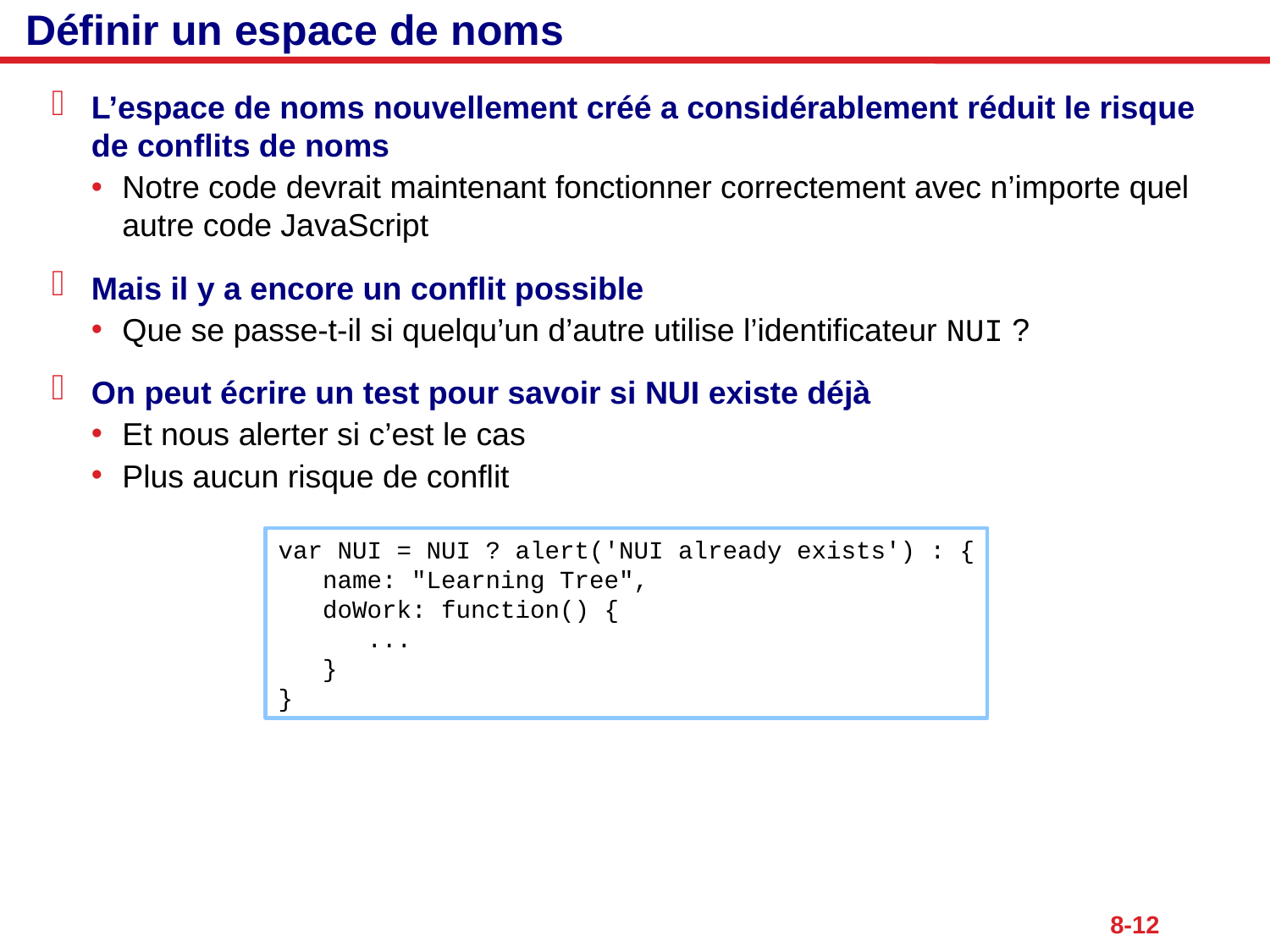

# Définir un espace de noms
L’espace de noms nouvellement créé a considérablement réduit le risque de conflits de noms
Notre code devrait maintenant fonctionner correctement avec n’importe quel autre code JavaScript
Mais il y a encore un conflit possible
Que se passe-t-il si quelqu’un d’autre utilise l’identificateur NUI ?
On peut écrire un test pour savoir si NUI existe déjà
Et nous alerter si c’est le cas
Plus aucun risque de conflit
var NUI = NUI ? alert('NUI already exists') : {
   name: "Learning Tree",
   doWork: function() {
      ...
   }
}